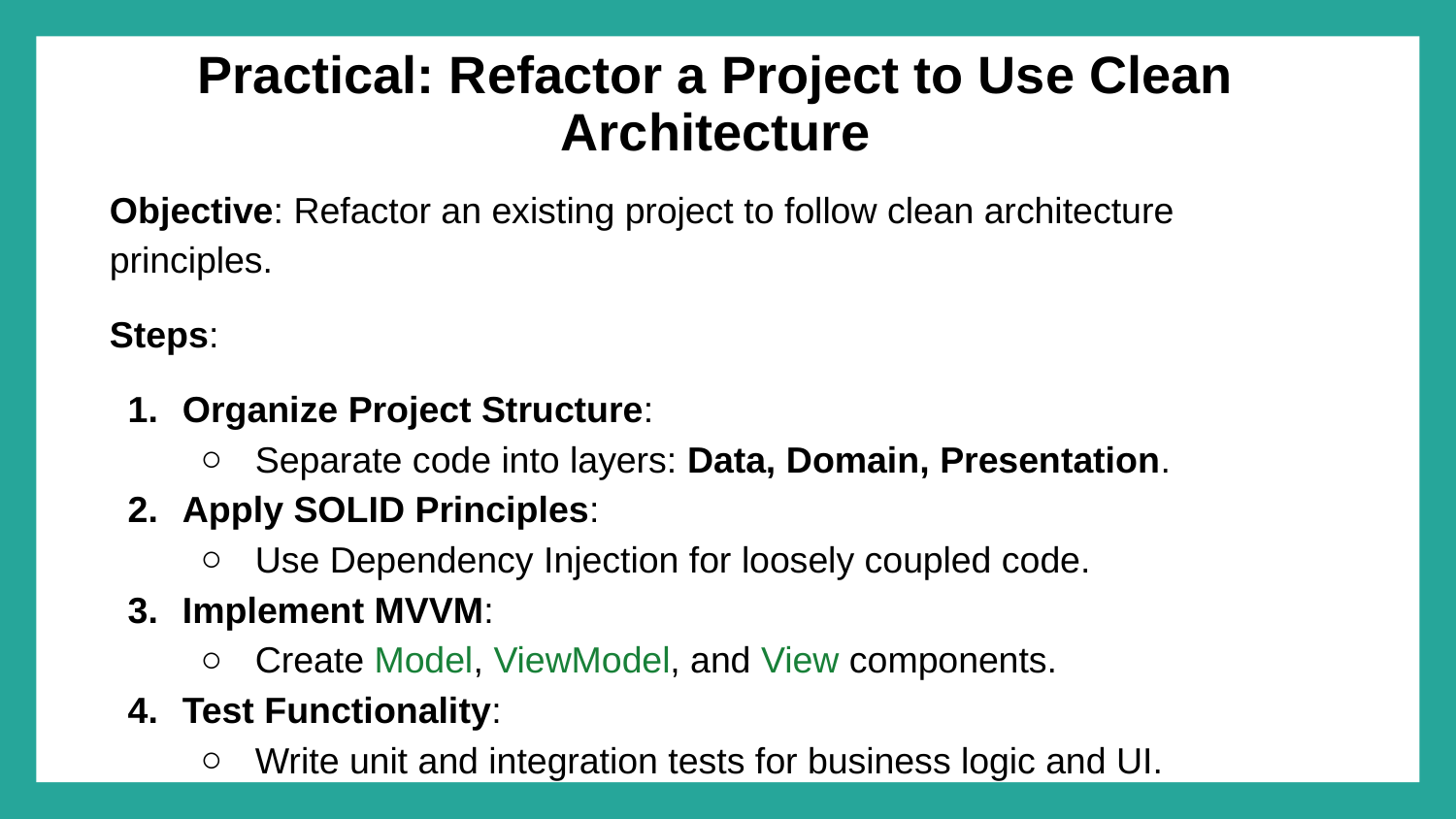

# Practical: Refactor a Project to Use Clean Architecture
Objective: Refactor an existing project to follow clean architecture principles.
Steps:
Organize Project Structure:
Separate code into layers: Data, Domain, Presentation.
Apply SOLID Principles:
Use Dependency Injection for loosely coupled code.
Implement MVVM:
Create Model, ViewModel, and View components.
Test Functionality:
Write unit and integration tests for business logic and UI.